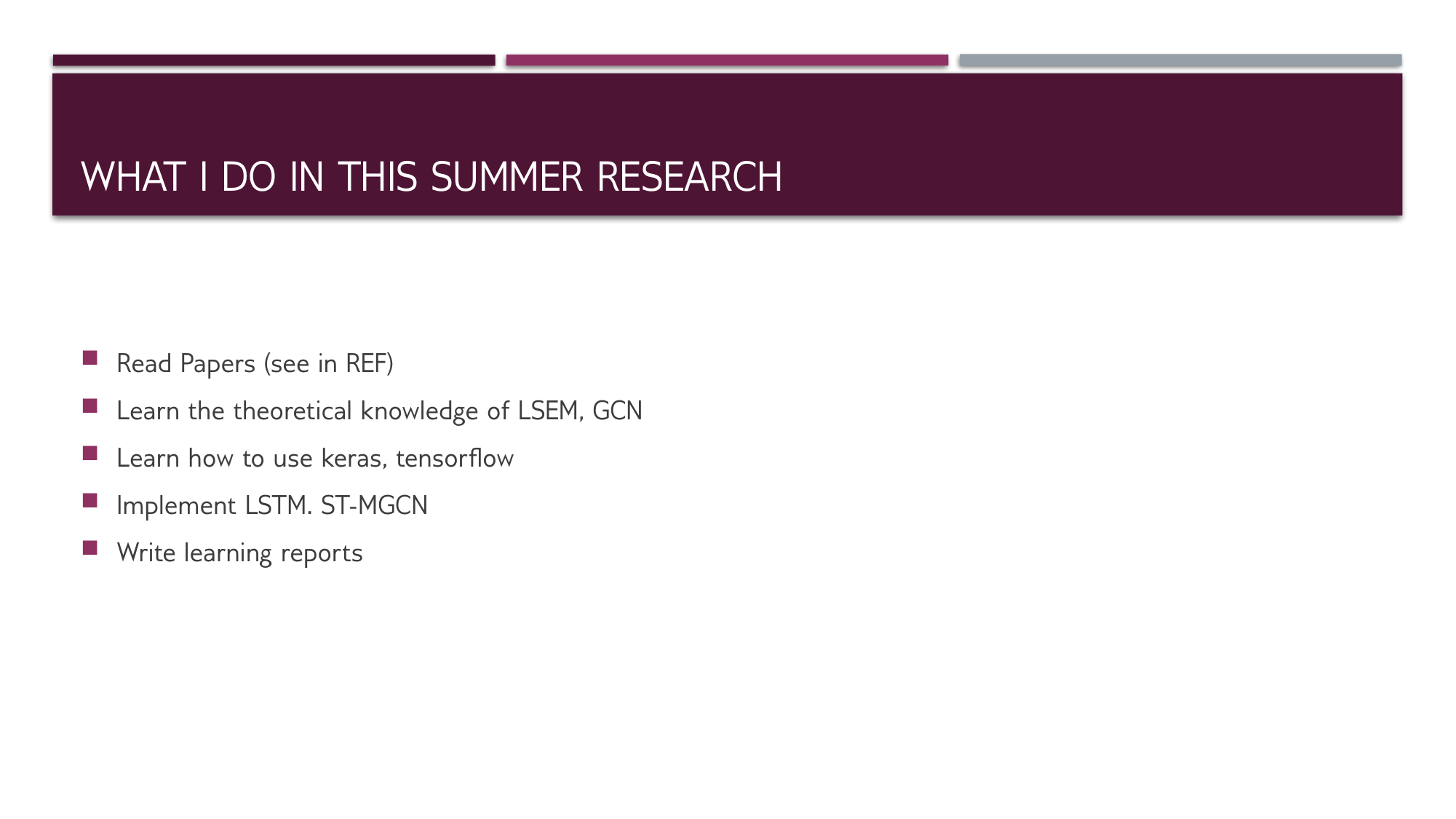

# What I do in this summer Research
Read Papers (see in REF)
Learn the theoretical knowledge of LSEM, GCN
Learn how to use keras, tensorflow
Implement LSTM. ST-MGCN
Write learning reports